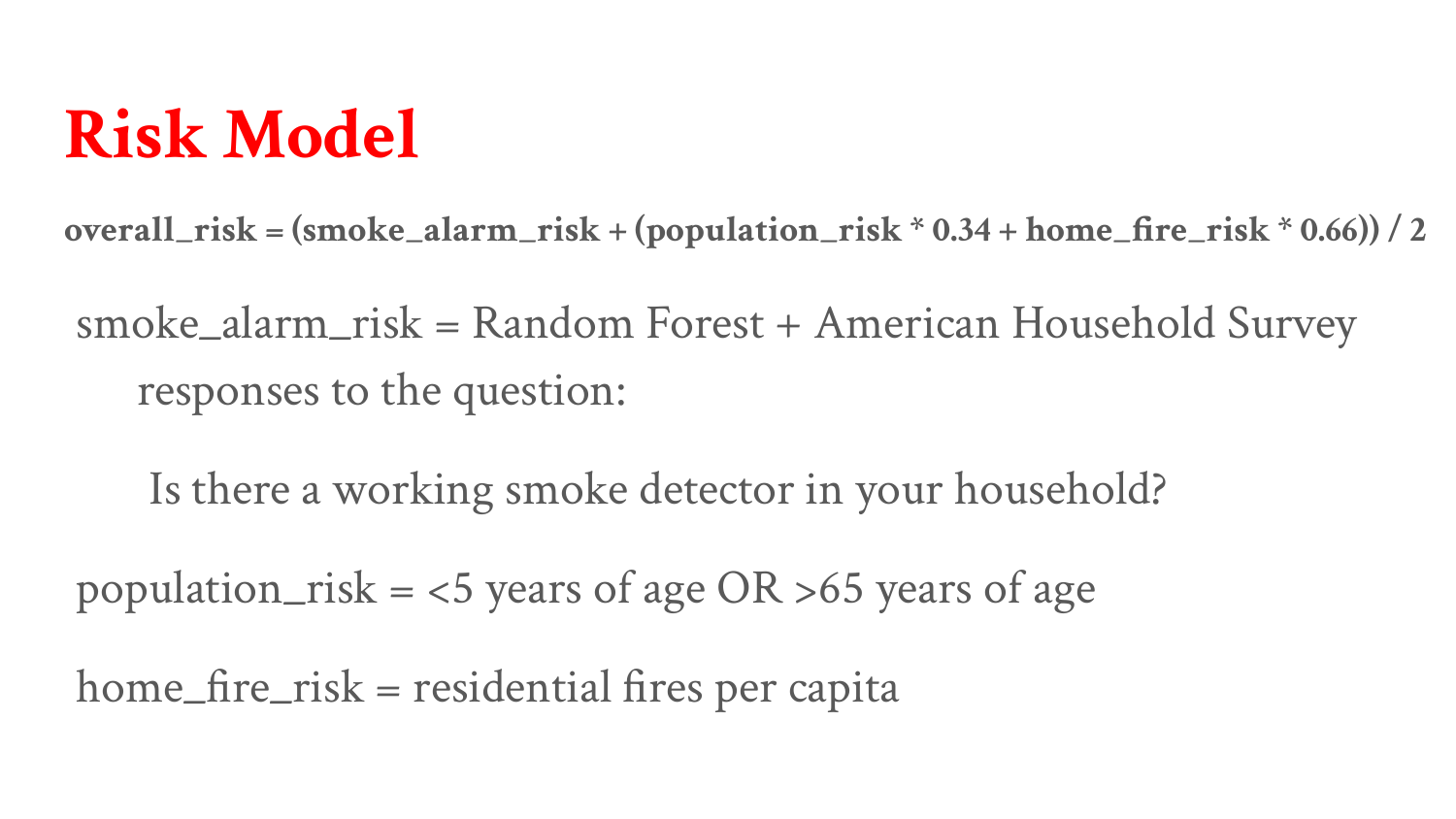

# Risk Model
overall_risk = (smoke_alarm_risk + (population_risk * 0.34 + home_fire_risk * 0.66)) / 2
smoke_alarm_risk = Random Forest + American Household Survey responses to the question:
Is there a working smoke detector in your household?
population_risk = <5 years of age OR >65 years of age
home_fire_risk = residential fires per capita